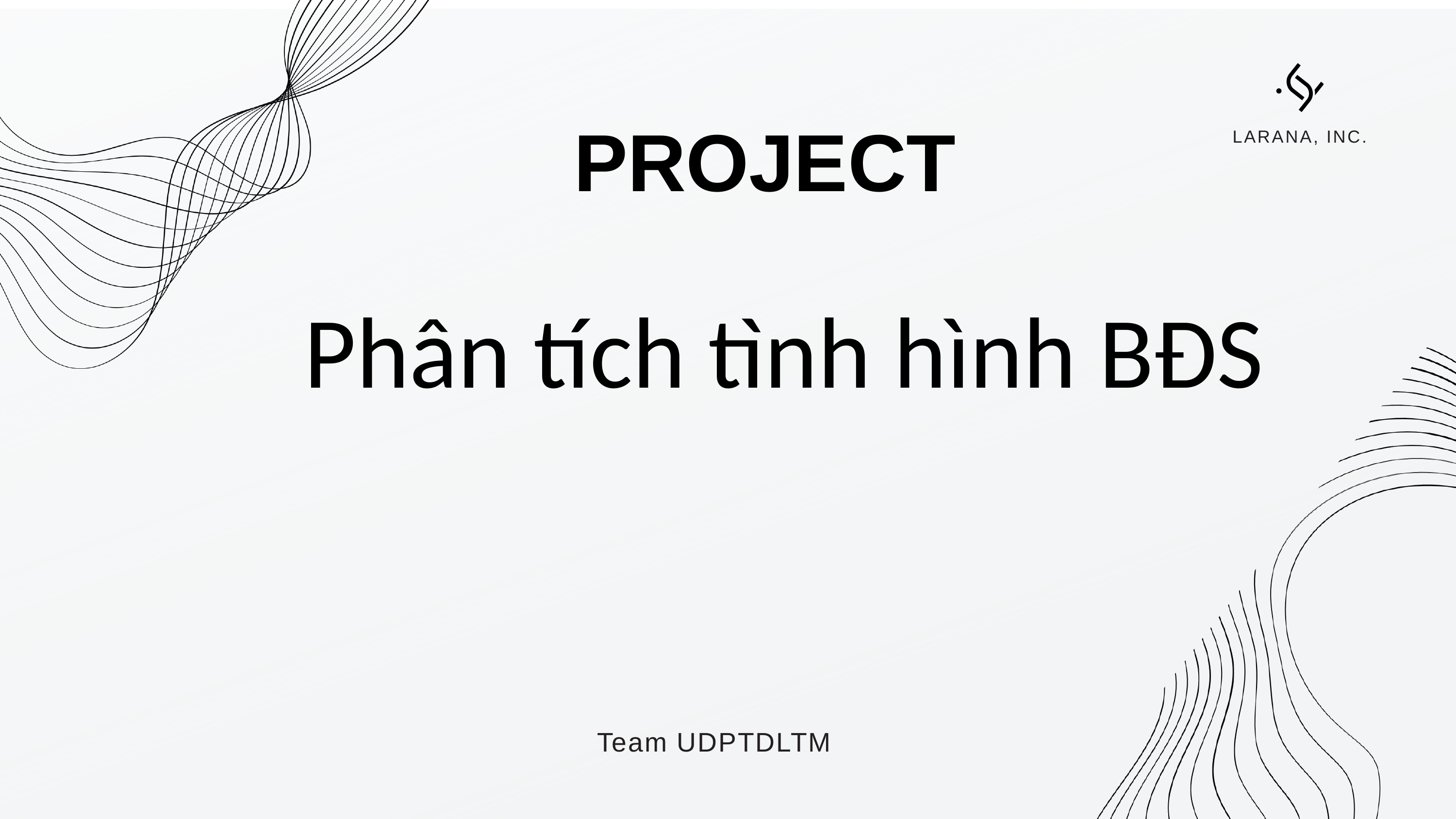

PROJECT

LARANA, INC.
Phân tích tình hình BĐS

Team UDPTDLTM